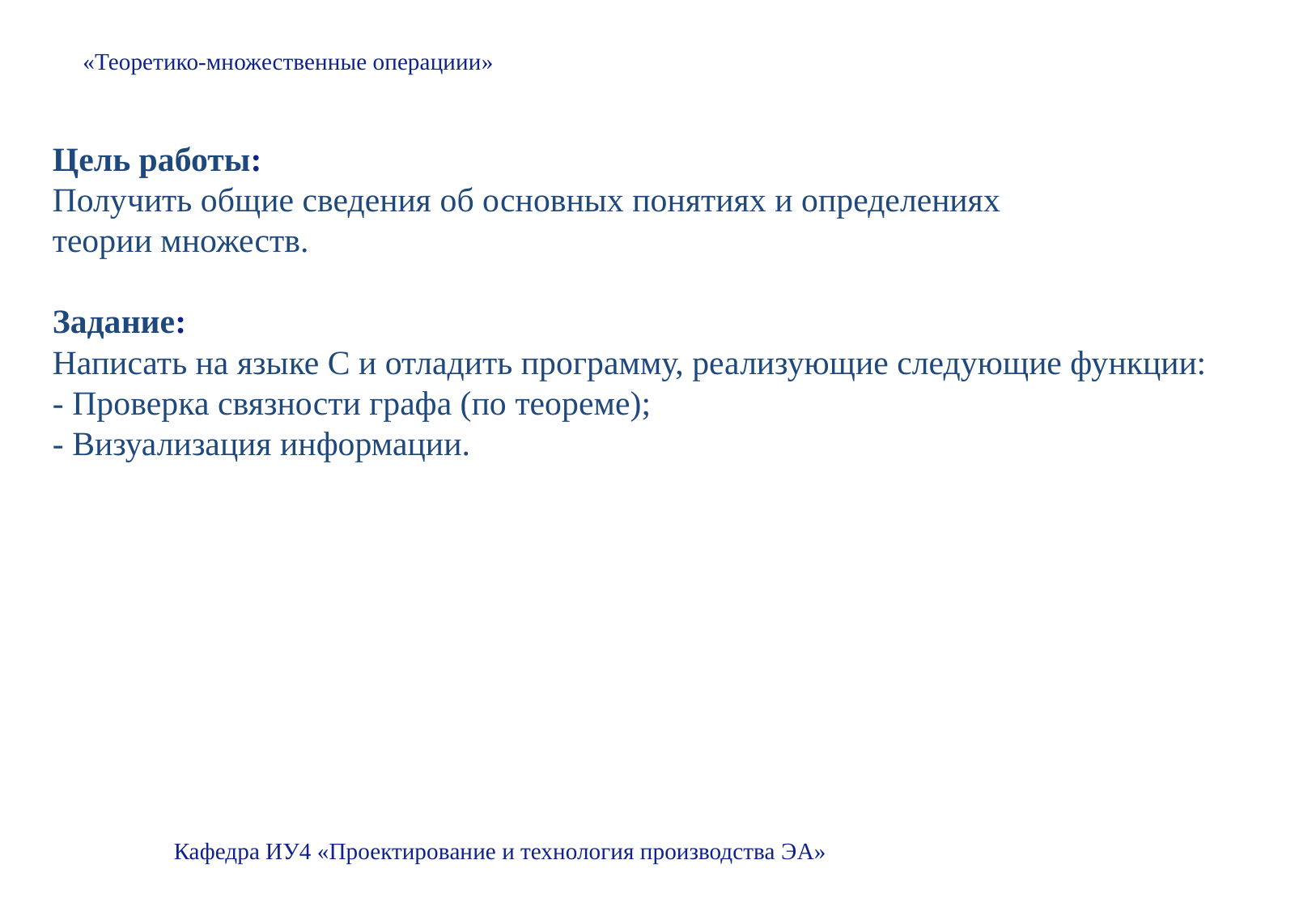

«Теоретико-множественные операциии»
Цель работы:
Получить общие сведения об основных понятиях и определениях
теории множеств.

Задание:
Написать на языке С и отладить программу, реализующие следующие функции:
- Проверка связности графа (по теореме);
- Визуализация информации.

Кафедра ИУ4 «Проектирование и технология производства ЭА»